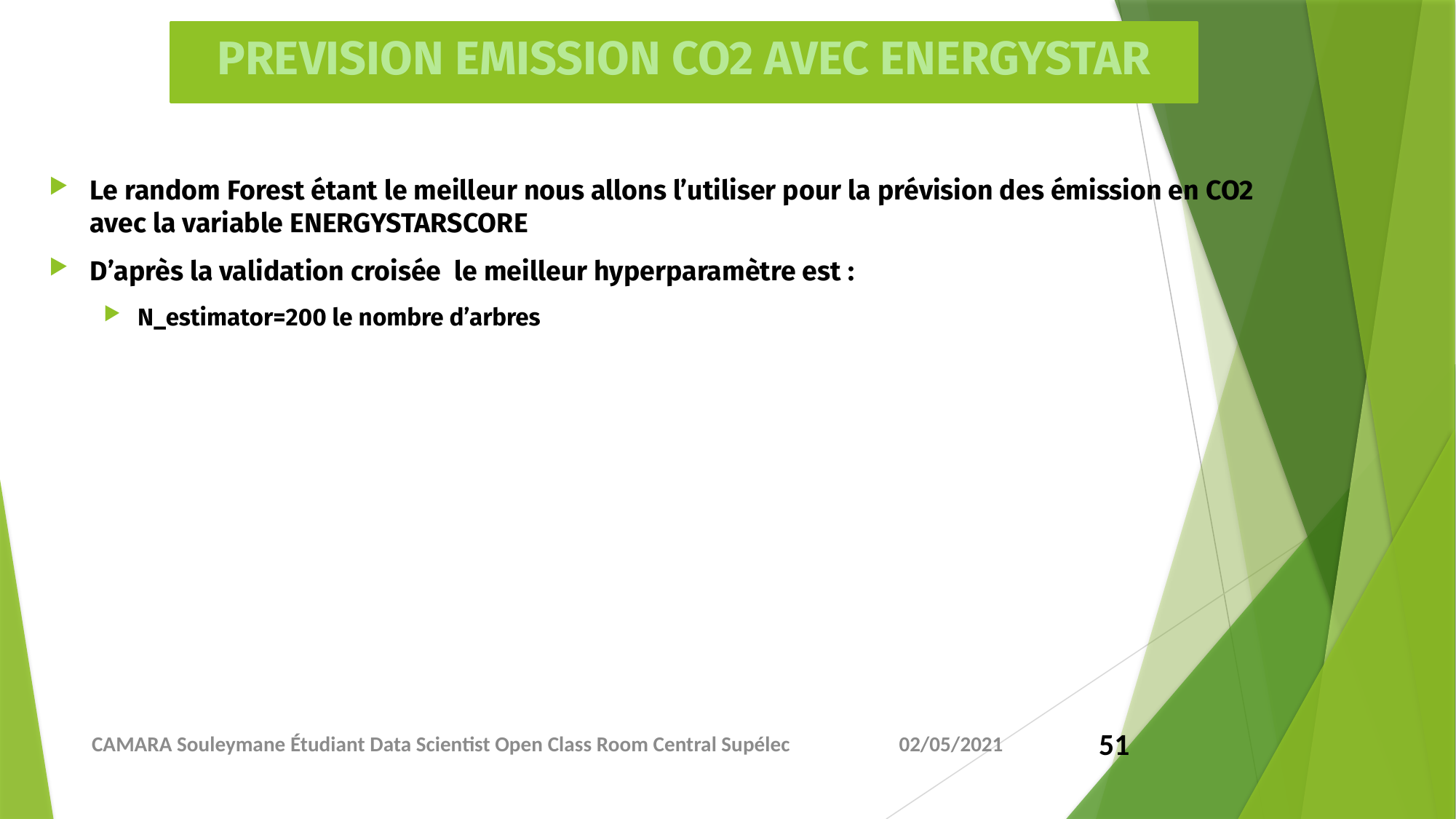

# PREVISION EMISSION CO2 AVEC ENERGYSTAR
Le random Forest étant le meilleur nous allons l’utiliser pour la prévision des émission en CO2 avec la variable ENERGYSTARSCORE
D’après la validation croisée  le meilleur hyperparamètre est :
N_estimator=200 le nombre d’arbres

CAMARA Souleymane Étudiant Data Scientist Open Class Room Central Supélec
02/05/2021
51